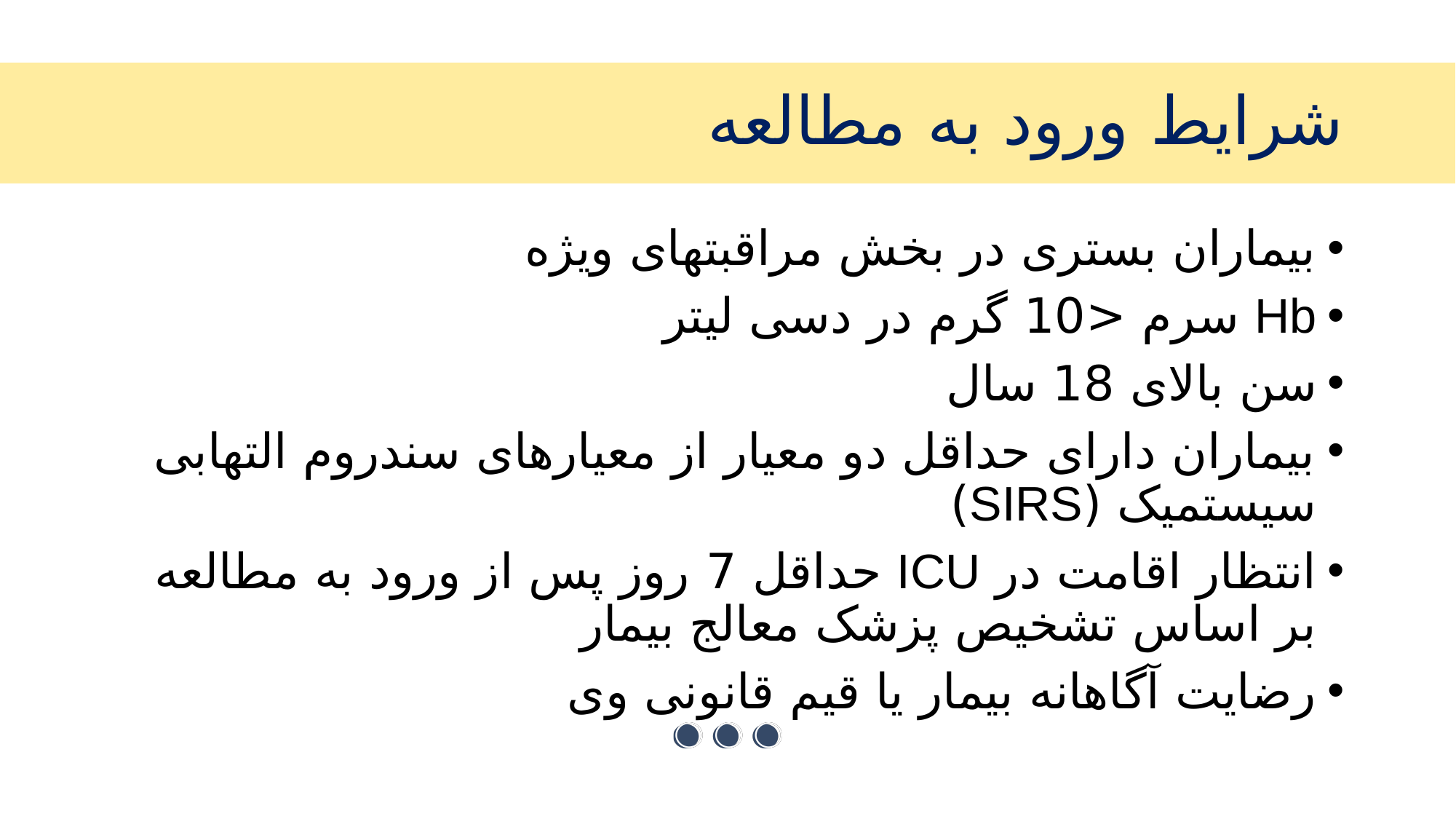

# شرایط ورود به مطالعه
بیماران بستری در بخش مراقبتهای ویژه
Hb سرم <10 گرم در دسی لیتر
سن بالای 18 سال
بیماران دارای حداقل دو معیار از معیارهای سندروم التهابی سیستمیک (SIRS)
انتظار اقامت در ICU حداقل 7 روز پس از ورود به مطالعه بر اساس تشخیص پزشک معالج بیمار
رضایت آگاهانه بیمار یا قیم قانونی وی